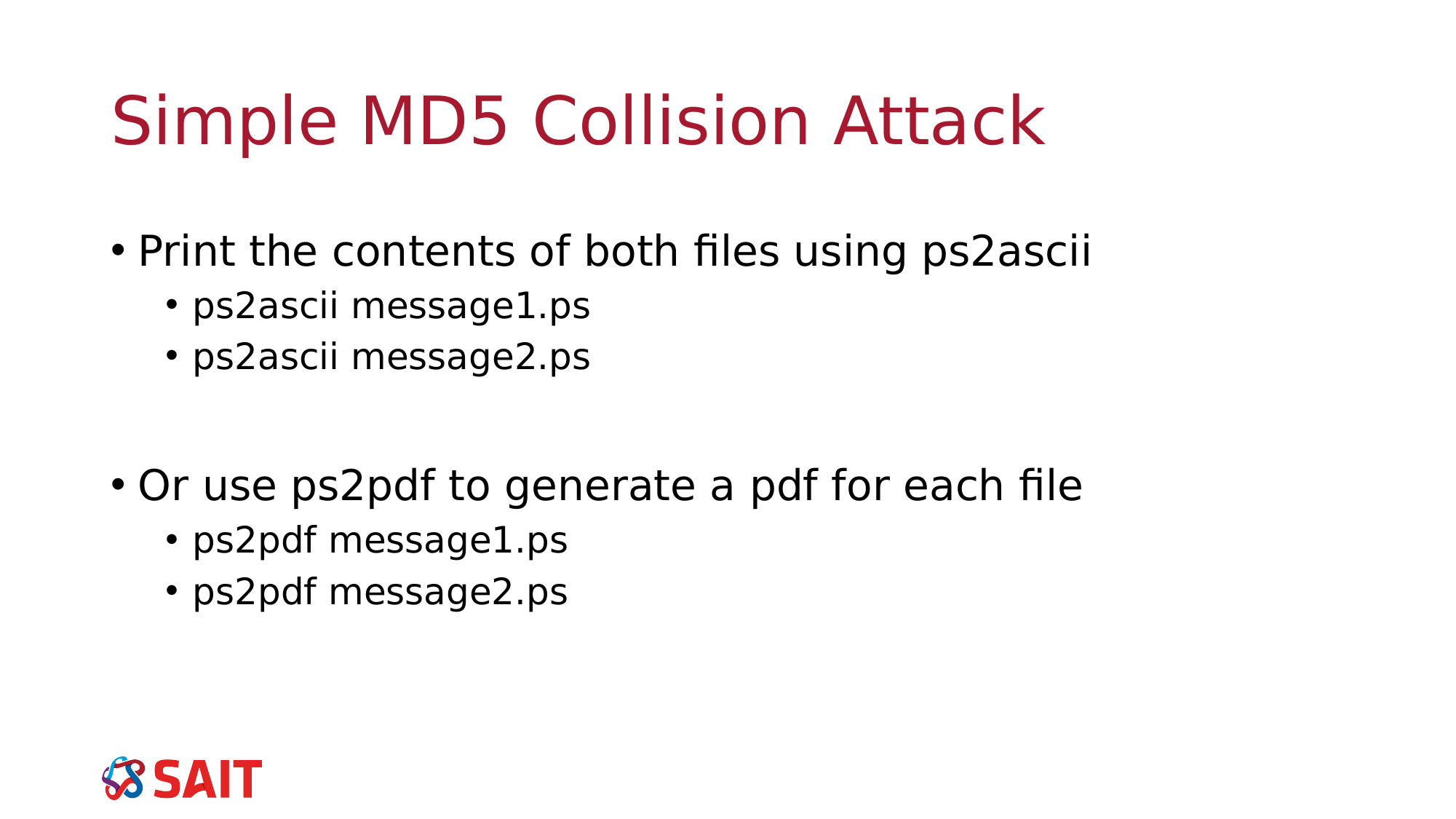

# Simple MD5 Collision Attack
Print the contents of both files using ps2ascii
ps2ascii message1.ps
ps2ascii message2.ps

Or use ps2pdf to generate a pdf for each file
ps2pdf message1.ps
ps2pdf message2.ps